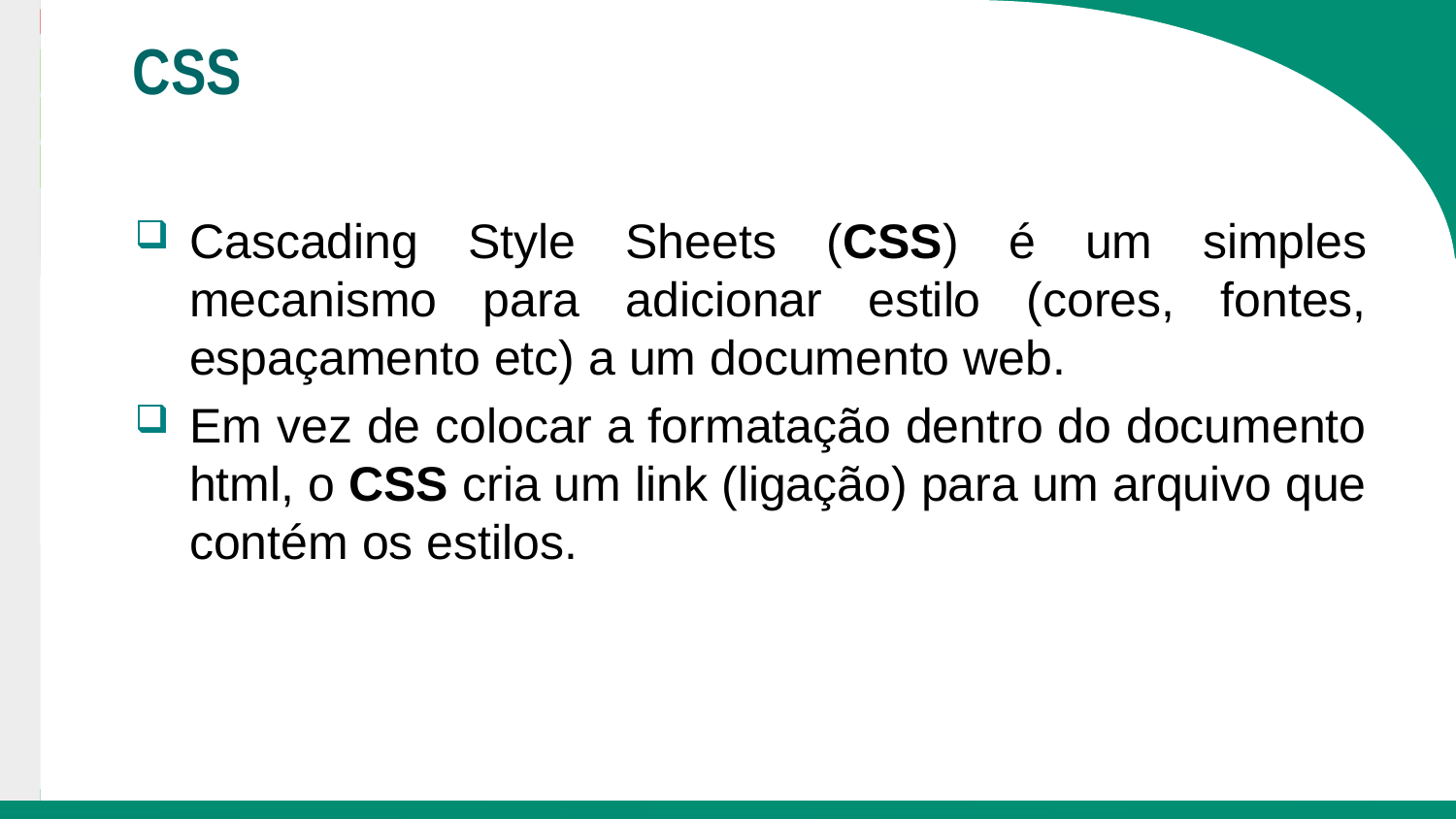

# CSS
Cascading Style Sheets (CSS) é um simples mecanismo para adicionar estilo (cores, fontes, espaçamento etc) a um documento web.
Em vez de colocar a formatação dentro do documento html, o CSS cria um link (ligação) para um arquivo que contém os estilos.